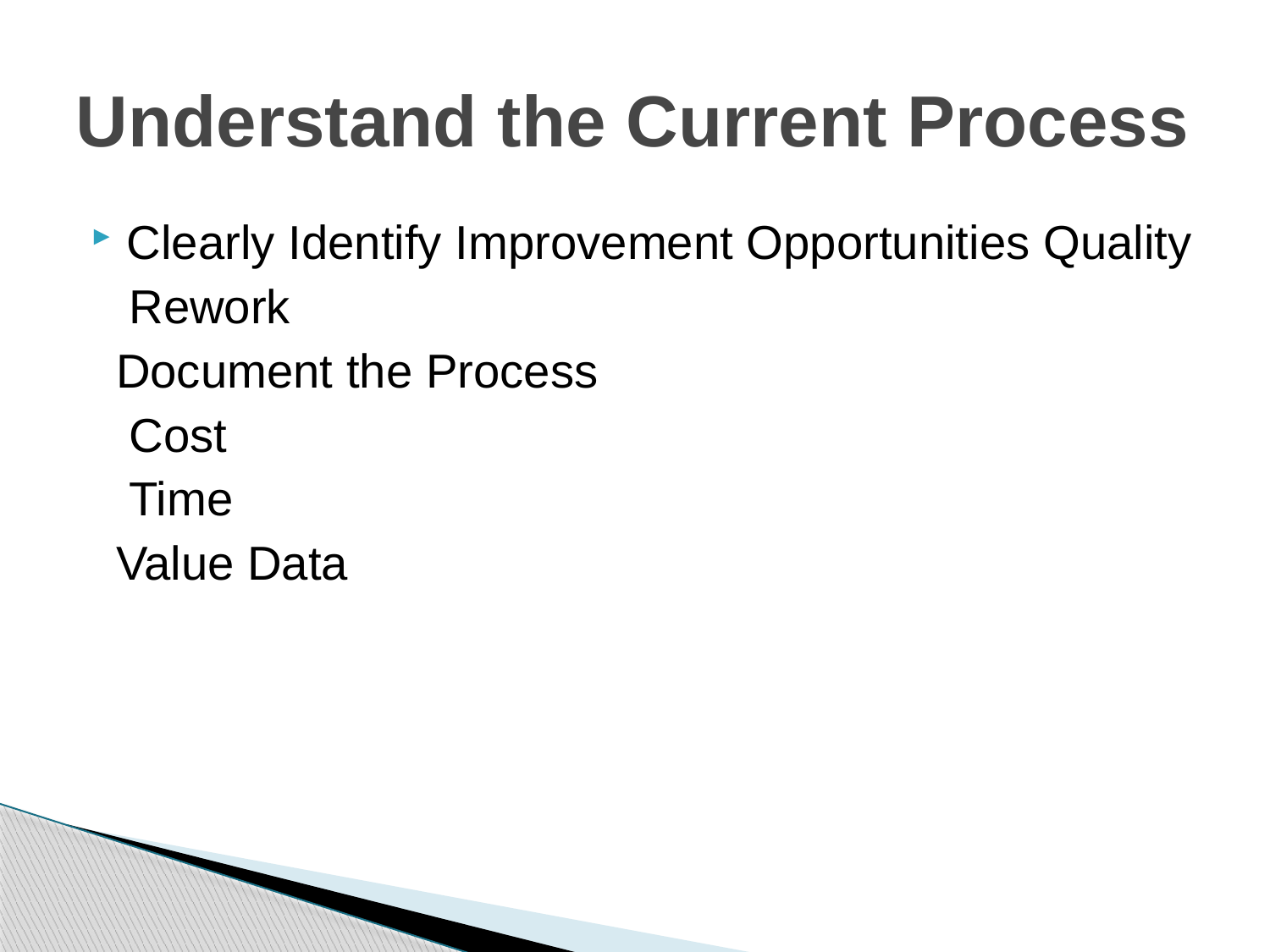

# Understand the Current Process
Clearly Identify Improvement Opportunities Quality
    Rework
   Document the Process
    Cost
    Time
   Value Data